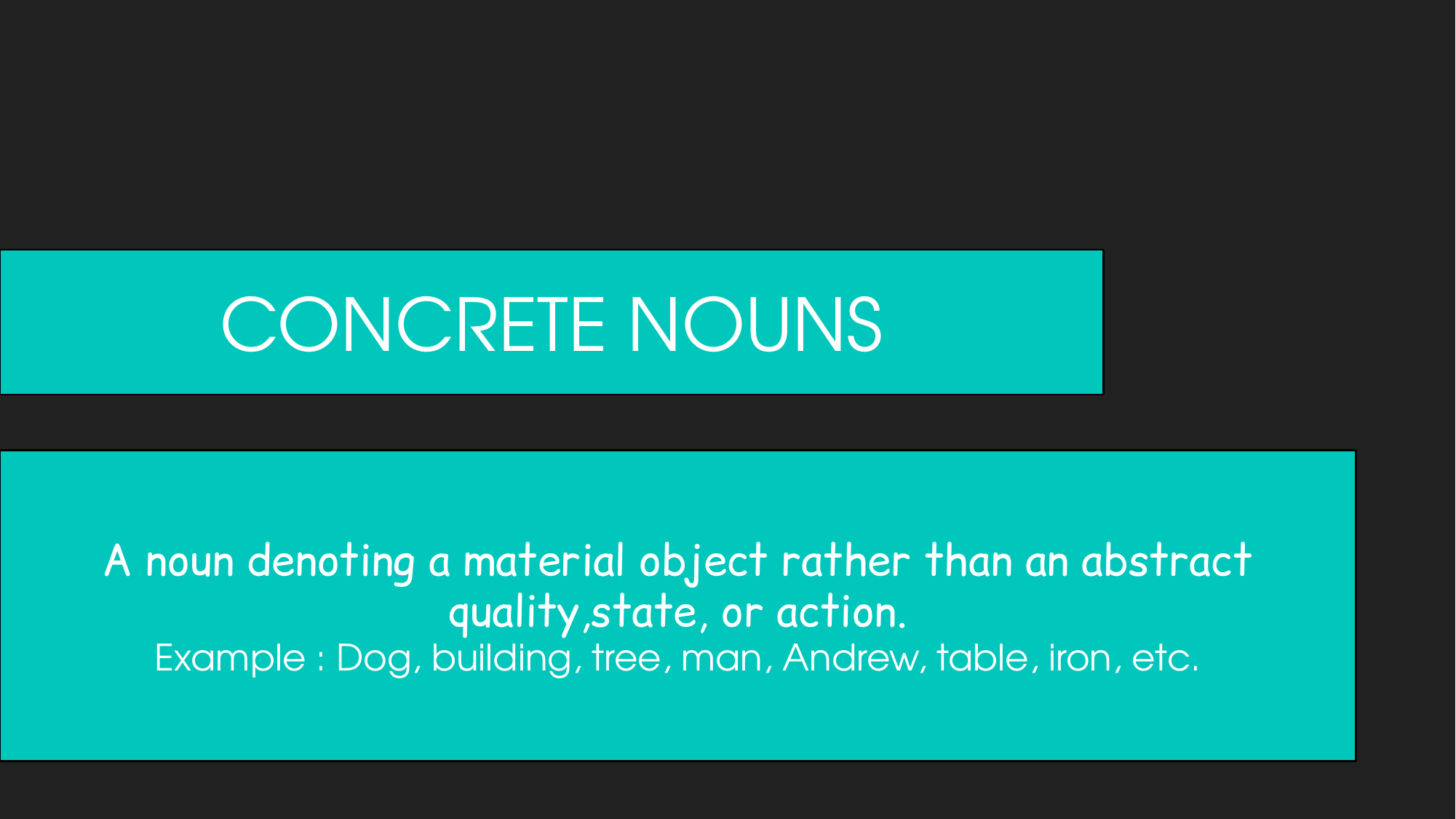

CONCRETE NOUNS
A noun denoting a material object rather than an abstract quality,state, or action.
Example : Dog, building, tree, man, Andrew, table, iron, etc.